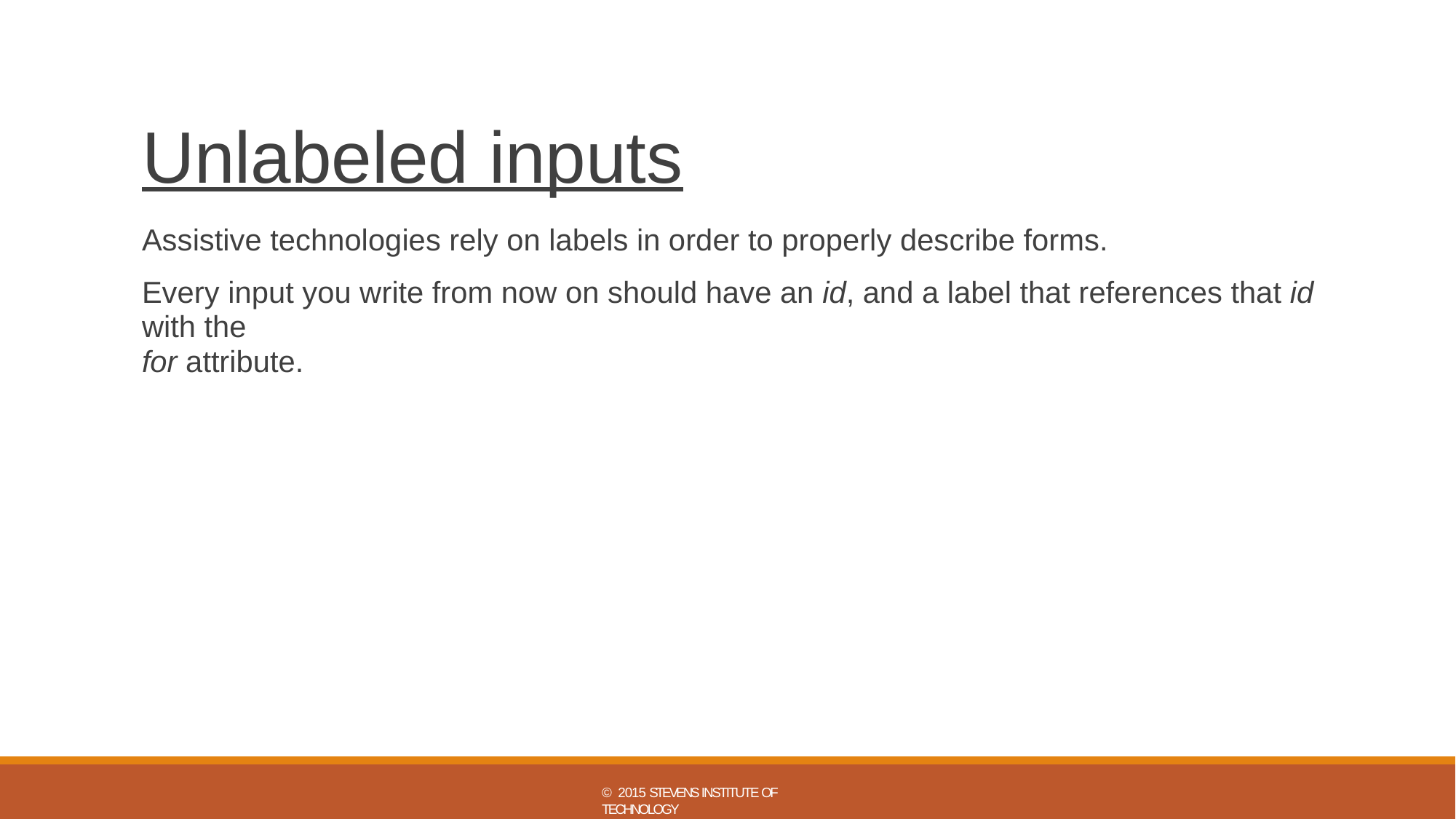

# Unlabeled inputs
Assistive technologies rely on labels in order to properly describe forms.
Every input you write from now on should have an id, and a label that references that id with the
for attribute.
© 2015 STEVENS INSTITUTE OF TECHNOLOGY